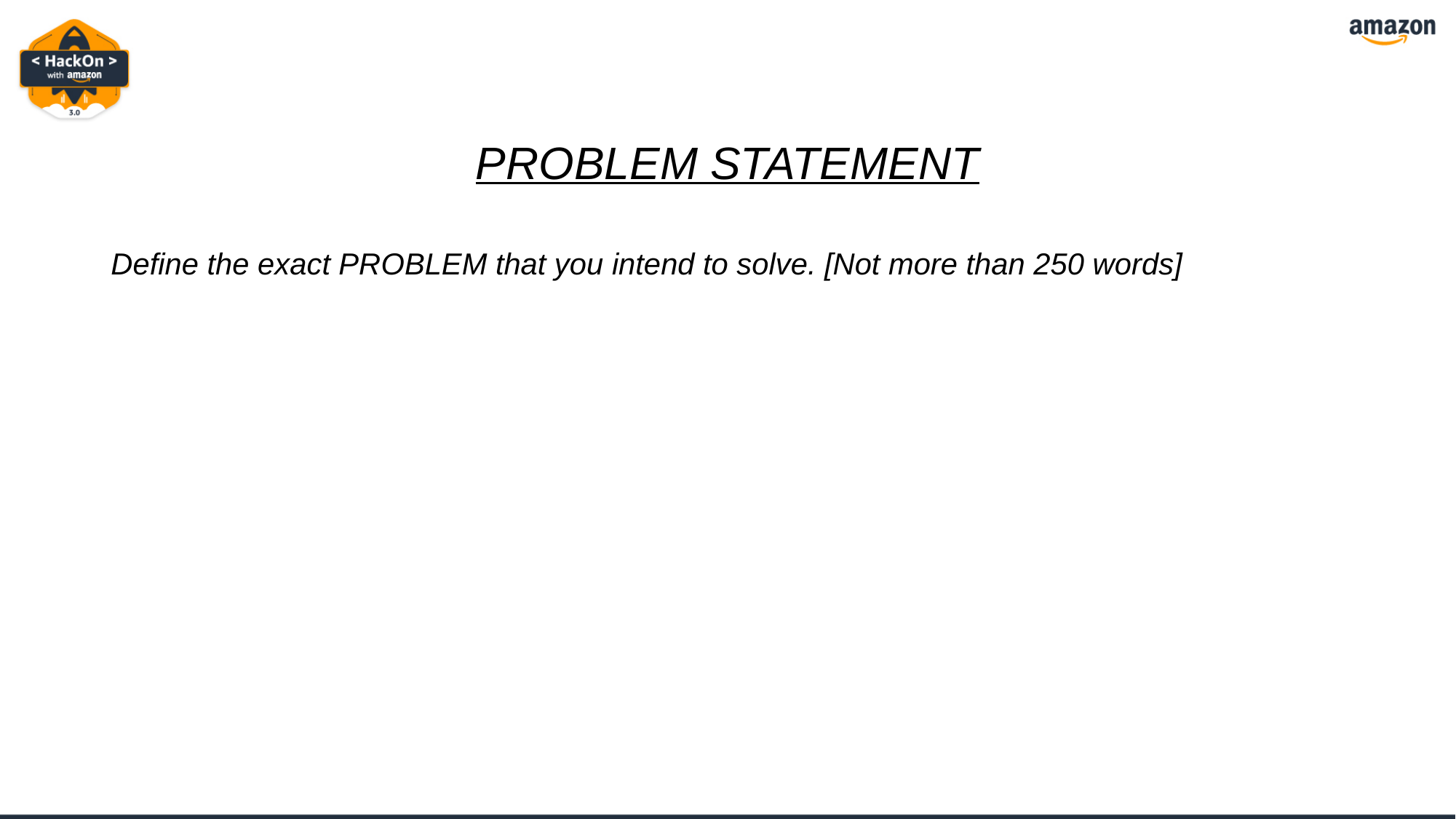

# PROBLEM STATEMENT
Define the exact PROBLEM that you intend to solve. [Not more than 250 words]